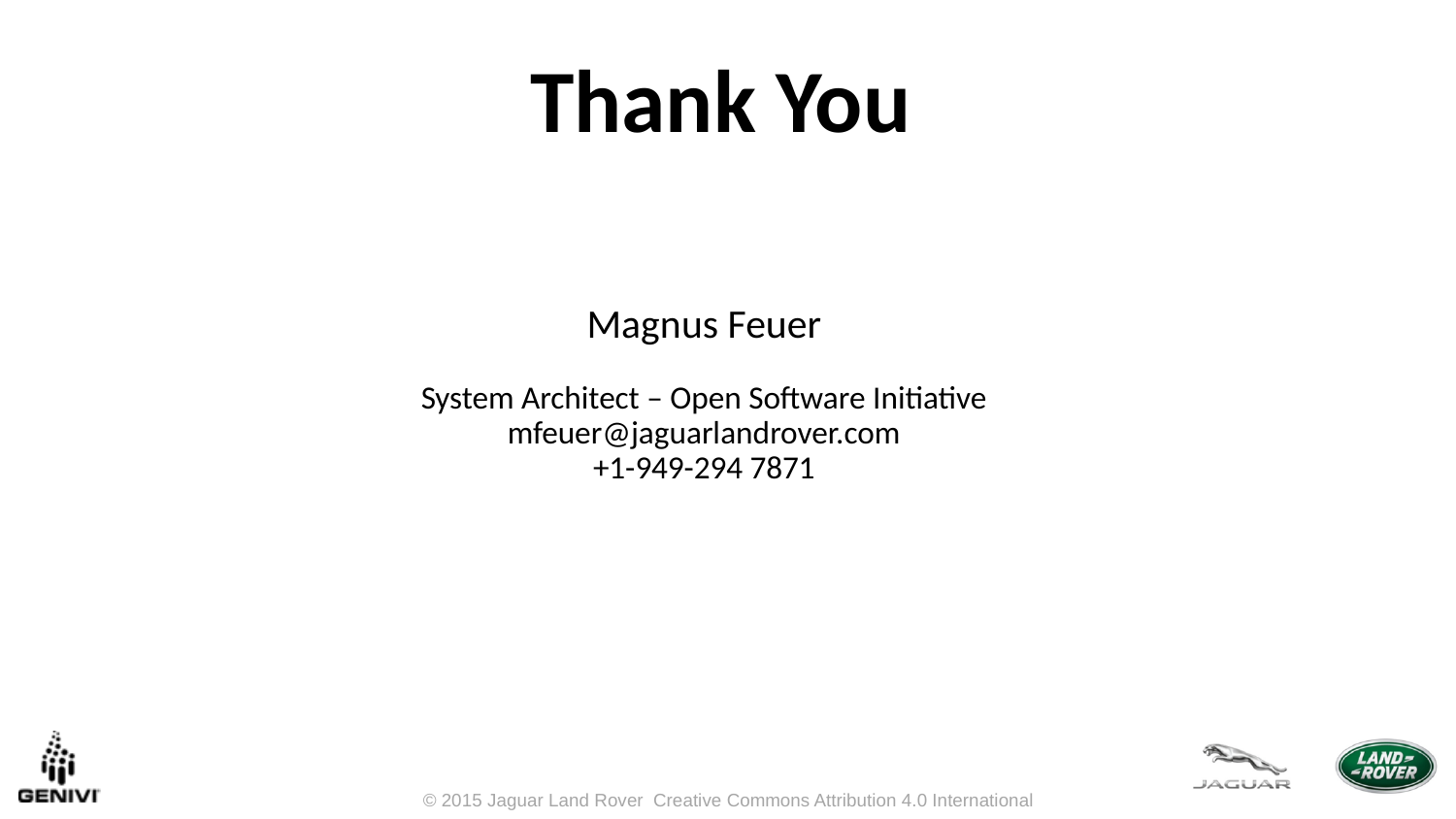

# Thank You

Magnus Feuer
System Architect – Open Software Initiative
mfeuer@jaguarlandrover.com
+1-949-294 7871